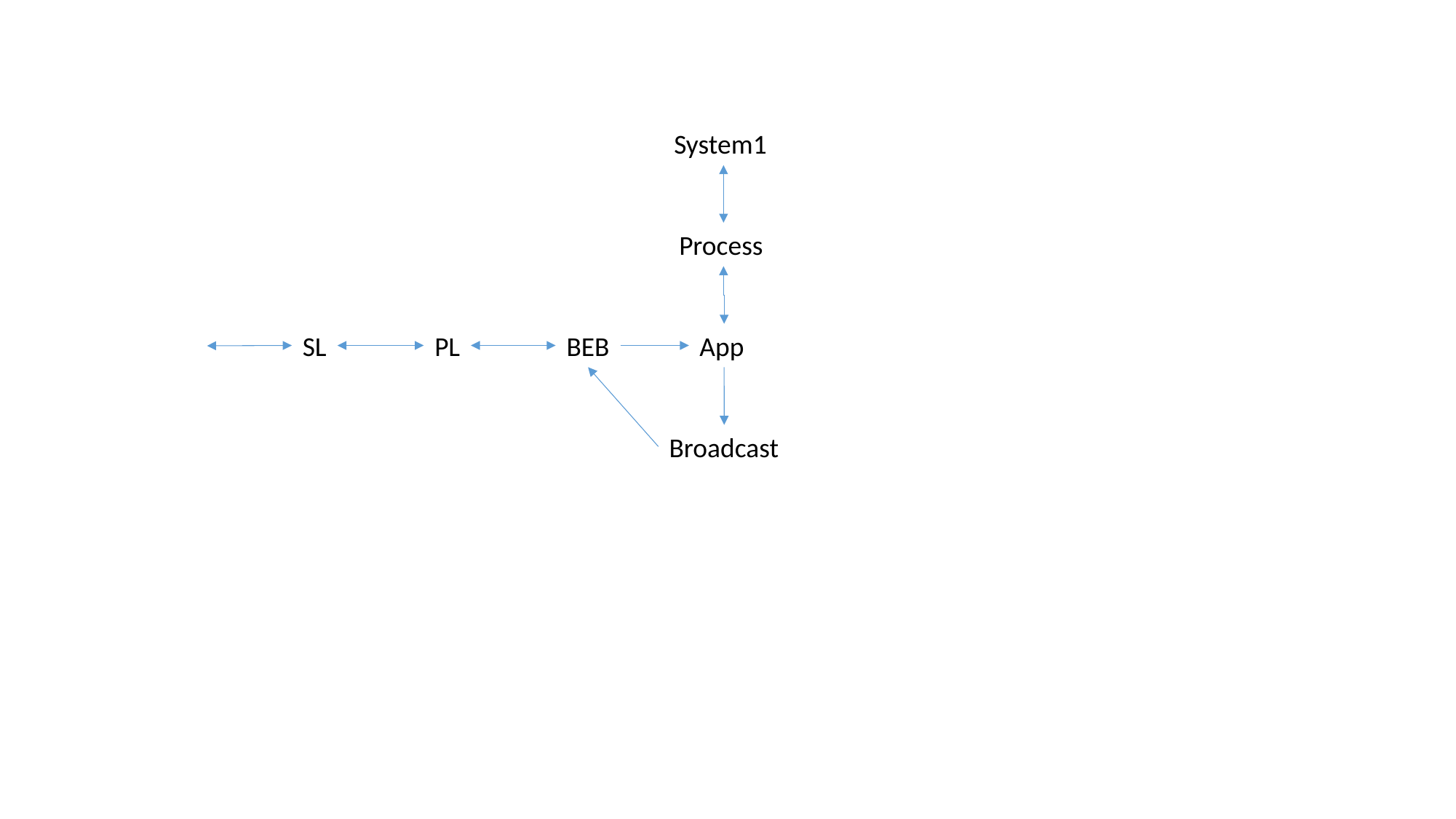

System1
Process
SL
PL
BEB
App
Broadcast